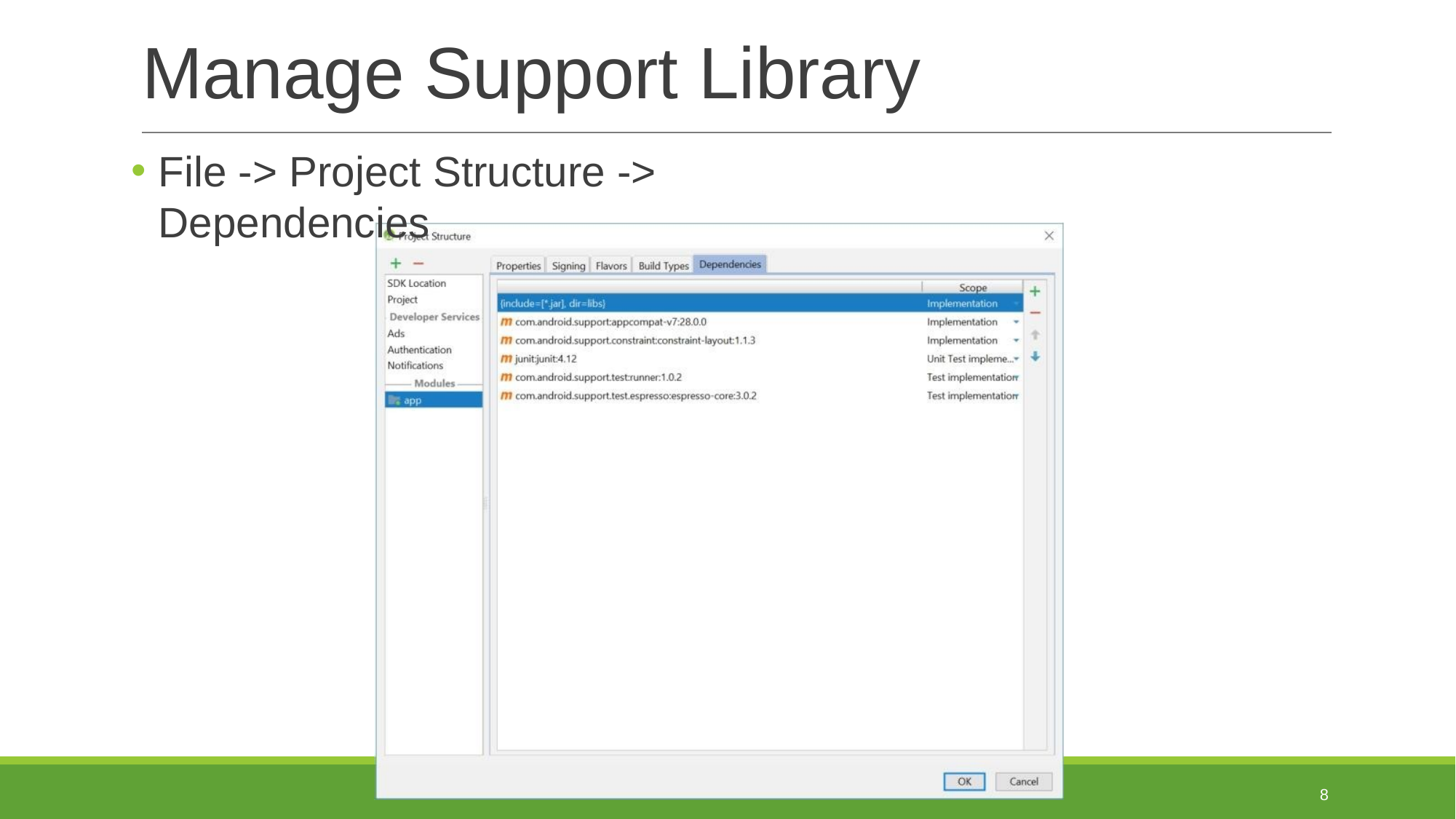

# Manage Support Library

File -> Project Structure -> Dependencies

8